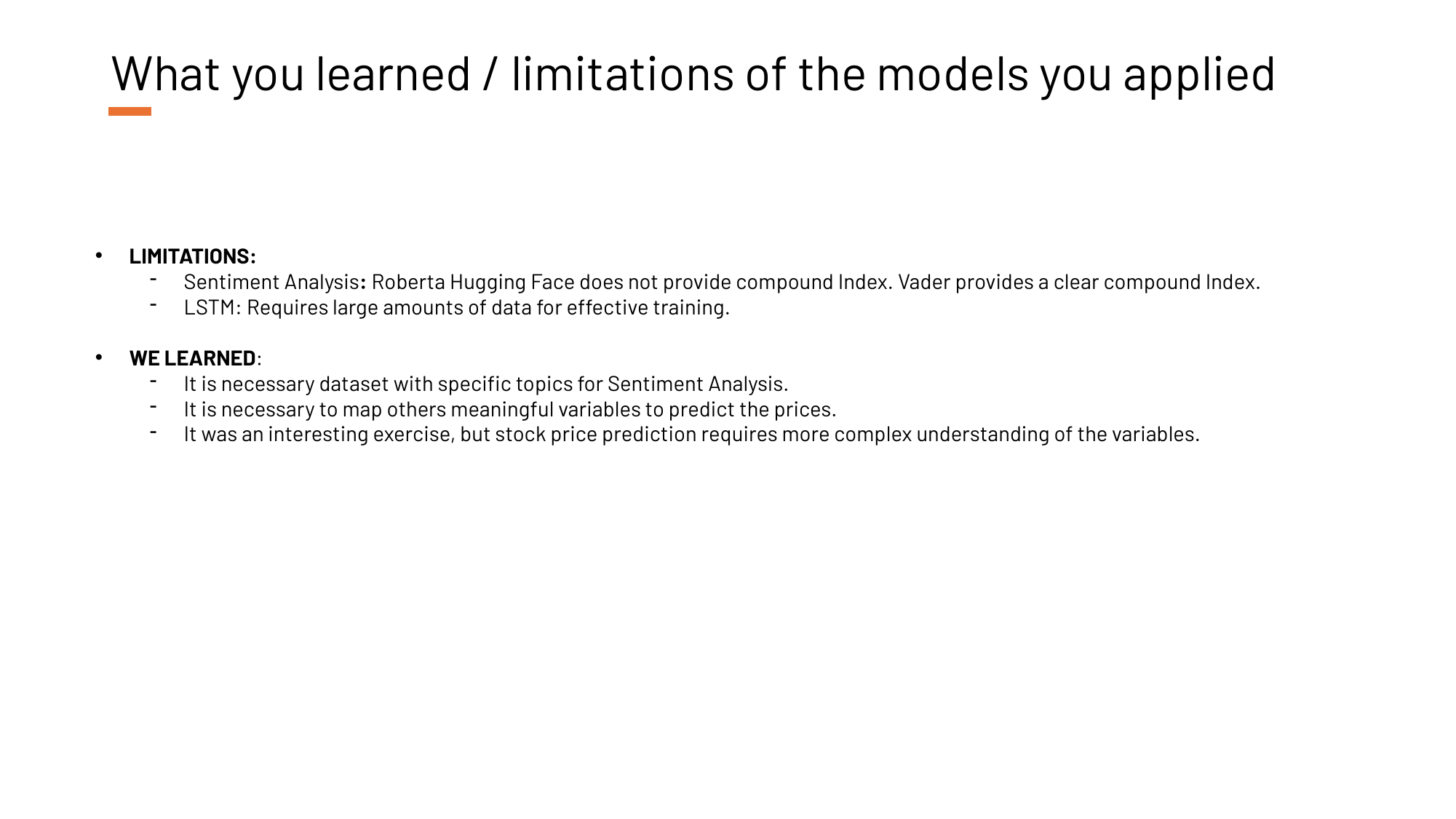

# What you learned / limitations of the models you applied
LIMITATIONS:
Sentiment Analysis: Roberta Hugging Face does not provide compound Index. Vader provides a clear compound Index.
LSTM: Requires large amounts of data for effective training.

WE LEARNED:
It is necessary dataset with specific topics for Sentiment Analysis.
It is necessary to map others meaningful variables to predict the prices.
It was an interesting exercise, but stock price prediction requires more complex understanding of the variables.